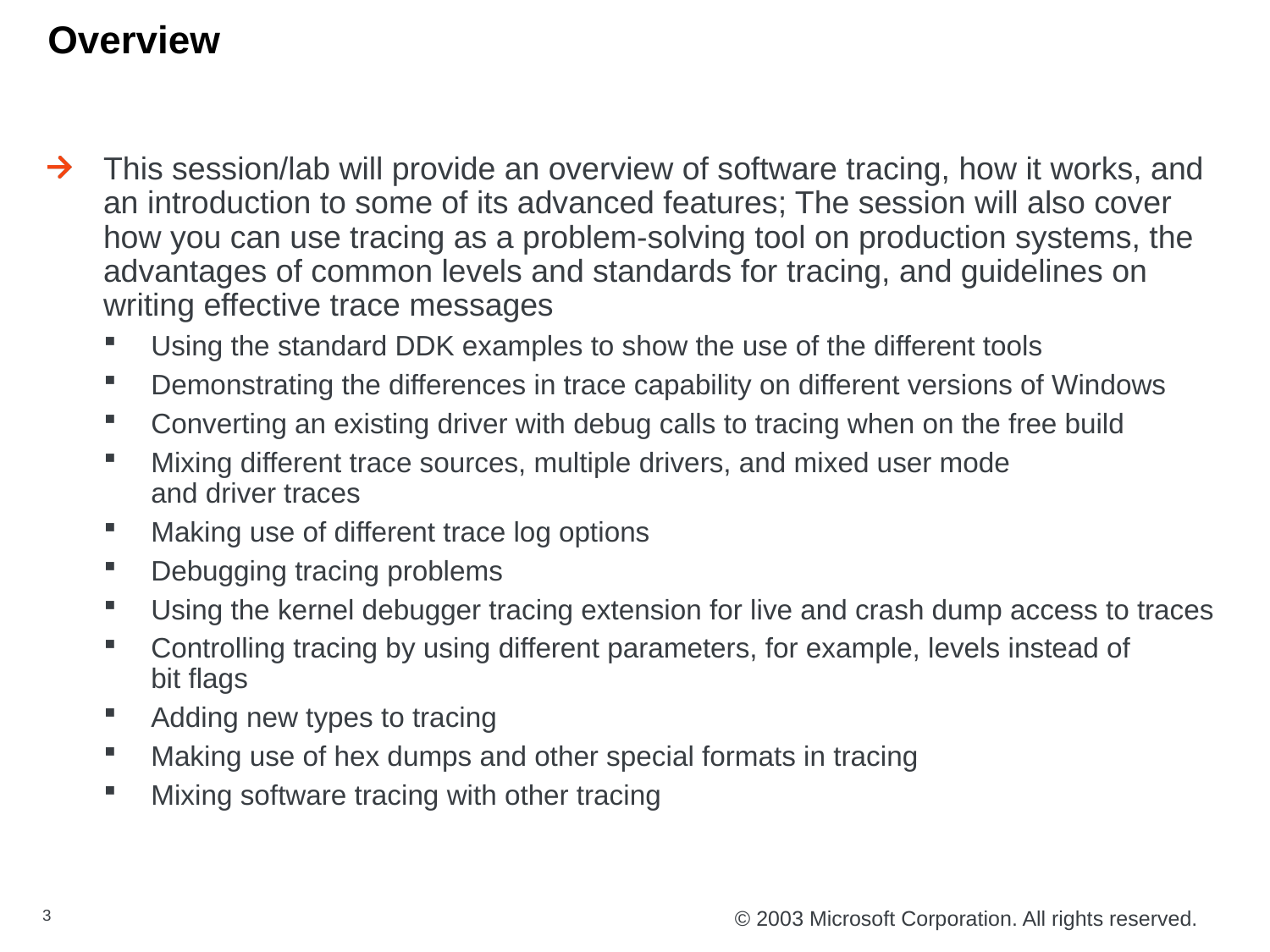

# Overview
This session/lab will provide an overview of software tracing, how it works, and an introduction to some of its advanced features; The session will also cover how you can use tracing as a problem-solving tool on production systems, the advantages of common levels and standards for tracing, and guidelines on writing effective trace messages
Using the standard DDK examples to show the use of the different tools
Demonstrating the differences in trace capability on different versions of Windows
Converting an existing driver with debug calls to tracing when on the free build
Mixing different trace sources, multiple drivers, and mixed user mode
and driver traces
Making use of different trace log options
Debugging tracing problems
Using the kernel debugger tracing extension for live and crash dump access to traces
Controlling tracing by using different parameters, for example, levels instead of
bit flags
Adding new types to tracing
Making use of hex dumps and other special formats in tracing
Mixing software tracing with other tracing
3